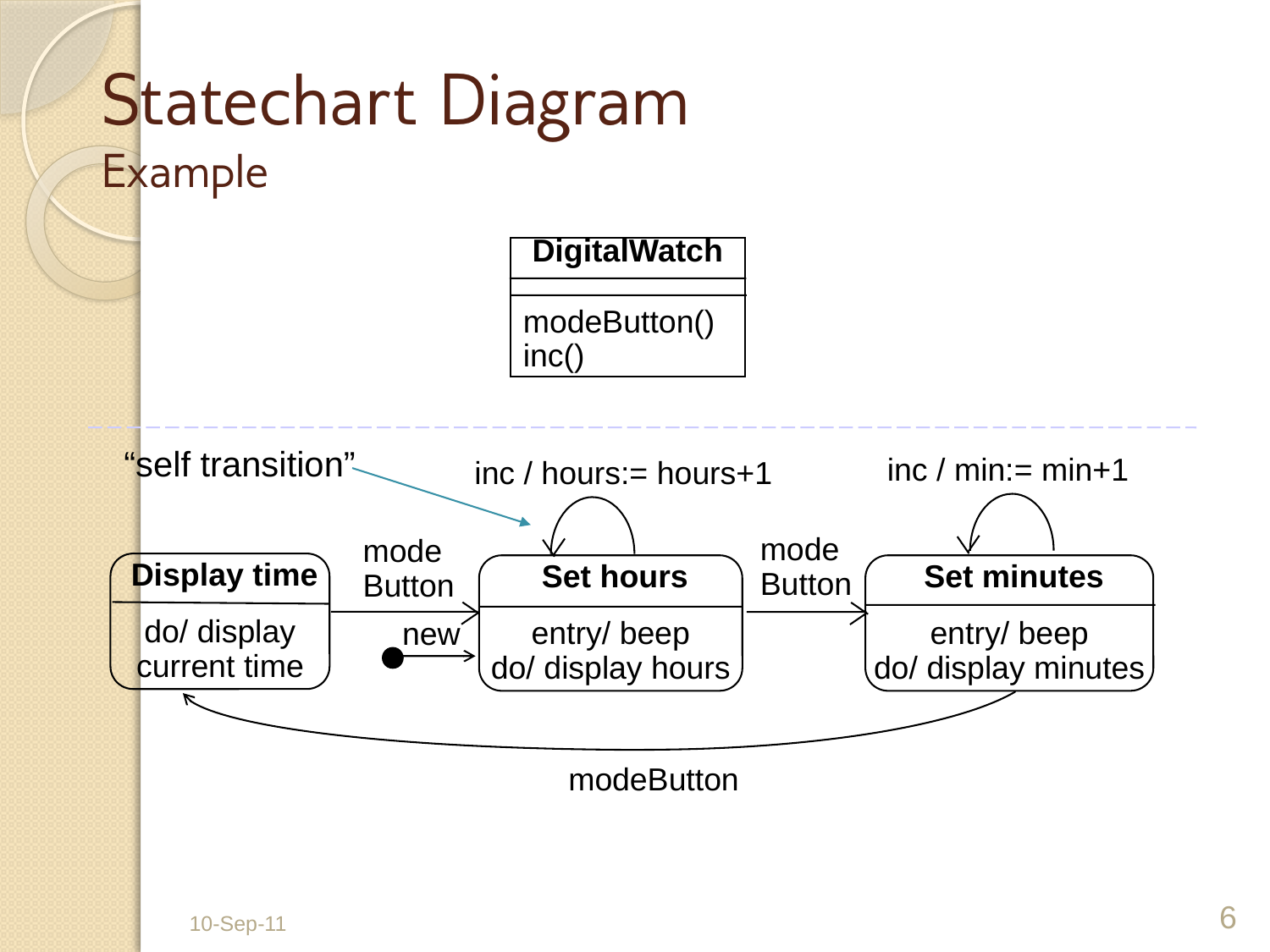

# Statechart Diagram Example
 DigitalWatch
modeButton()
inc()

“self transition”
inc / min:= min+1
inc / hours:= hours+1

mode
Button
mode
Button

 Display time

do/ display
current time
 Set hours

entry/ beep
do/ display hours
 Set minutes

entry/ beep
do/ display minutes

new

modeButton
10-Sep-11
6